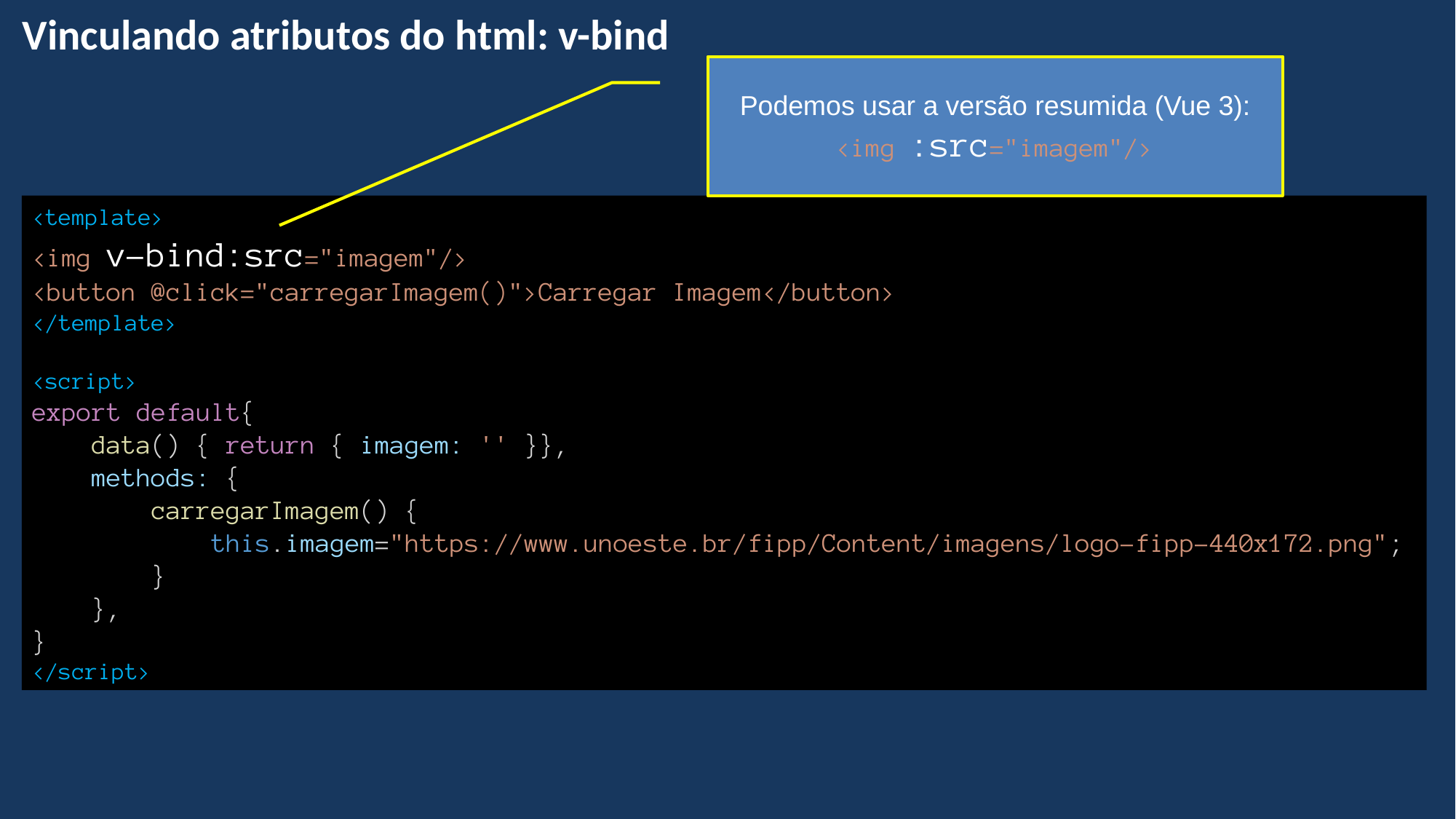

Vinculando atributos do html: v-bind
Podemos usar a versão resumida (Vue 3):
<img :src="imagem"/>
<template>
<img v-bind:src="imagem"/>
<button @click="carregarImagem()">Carregar Imagem</button>
</template>

<script>
export default{
    data() { return { imagem: '' }},
    methods: {
        carregarImagem() {
            this.imagem="https://www.unoeste.br/fipp/Content/imagens/logo-fipp-440x172.png";
        }
    },
}
</script>